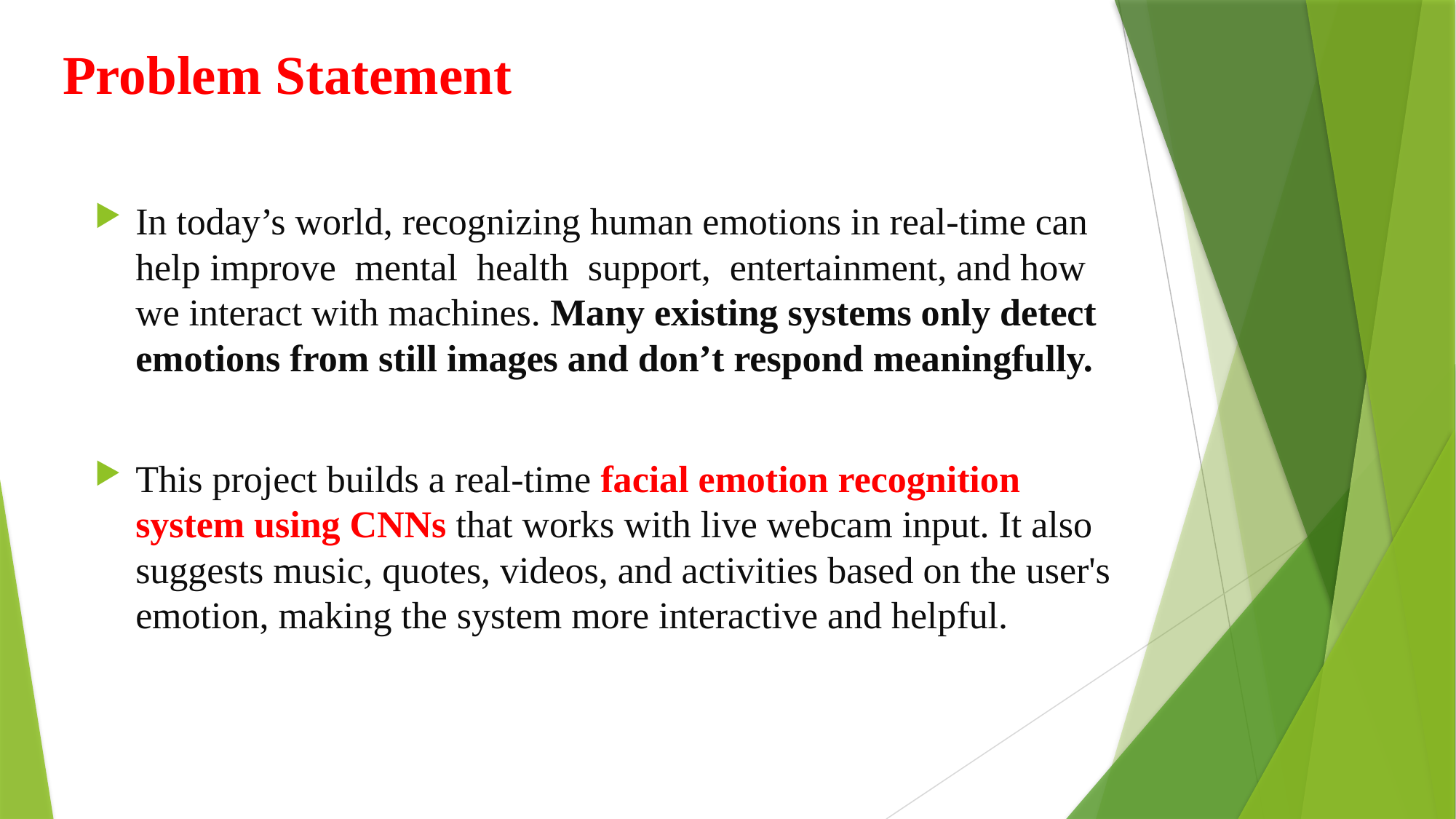

# Problem Statement
In today’s world, recognizing human emotions in real-time can help improve  mental  health  support,  entertainment, and how we interact with machines. Many existing systems only detect emotions from still images and don’t respond meaningfully.

This project builds a real-time facial emotion recognition system using CNNs that works with live webcam input. It also suggests music, quotes, videos, and activities based on the user's emotion, making the system more interactive and helpful.